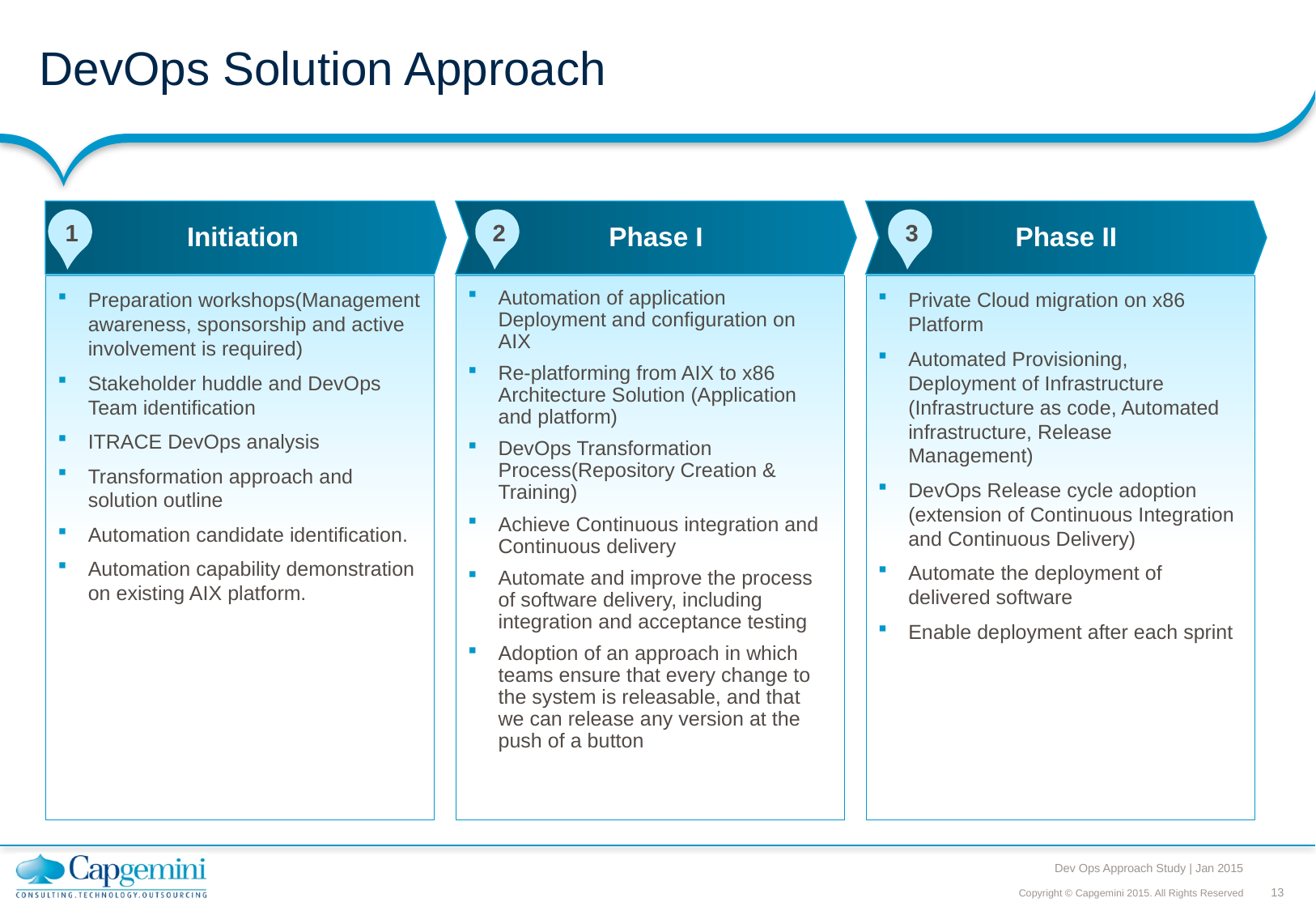

# DevOps Solution Approach
Initiation
Phase I
Phase II

1

2

3
Preparation workshops(Management awareness, sponsorship and active involvement is required)
Stakeholder huddle and DevOps Team identification
ITRACE DevOps analysis
Transformation approach and solution outline
Automation candidate identification.
Automation capability demonstration on existing AIX platform.
Automation of application Deployment and configuration on AIX
Re-platforming from AIX to x86 Architecture Solution (Application and platform)
DevOps Transformation Process(Repository Creation & Training)
Achieve Continuous integration and Continuous delivery
Automate and improve the process of software delivery, including integration and acceptance testing
Adoption of an approach in which teams ensure that every change to the system is releasable, and that we can release any version at the push of a button
Private Cloud migration on x86 Platform
Automated Provisioning, Deployment of Infrastructure (Infrastructure as code, Automated infrastructure, Release Management)
DevOps Release cycle adoption (extension of Continuous Integration and Continuous Delivery)
Automate the deployment of delivered software
Enable deployment after each sprint